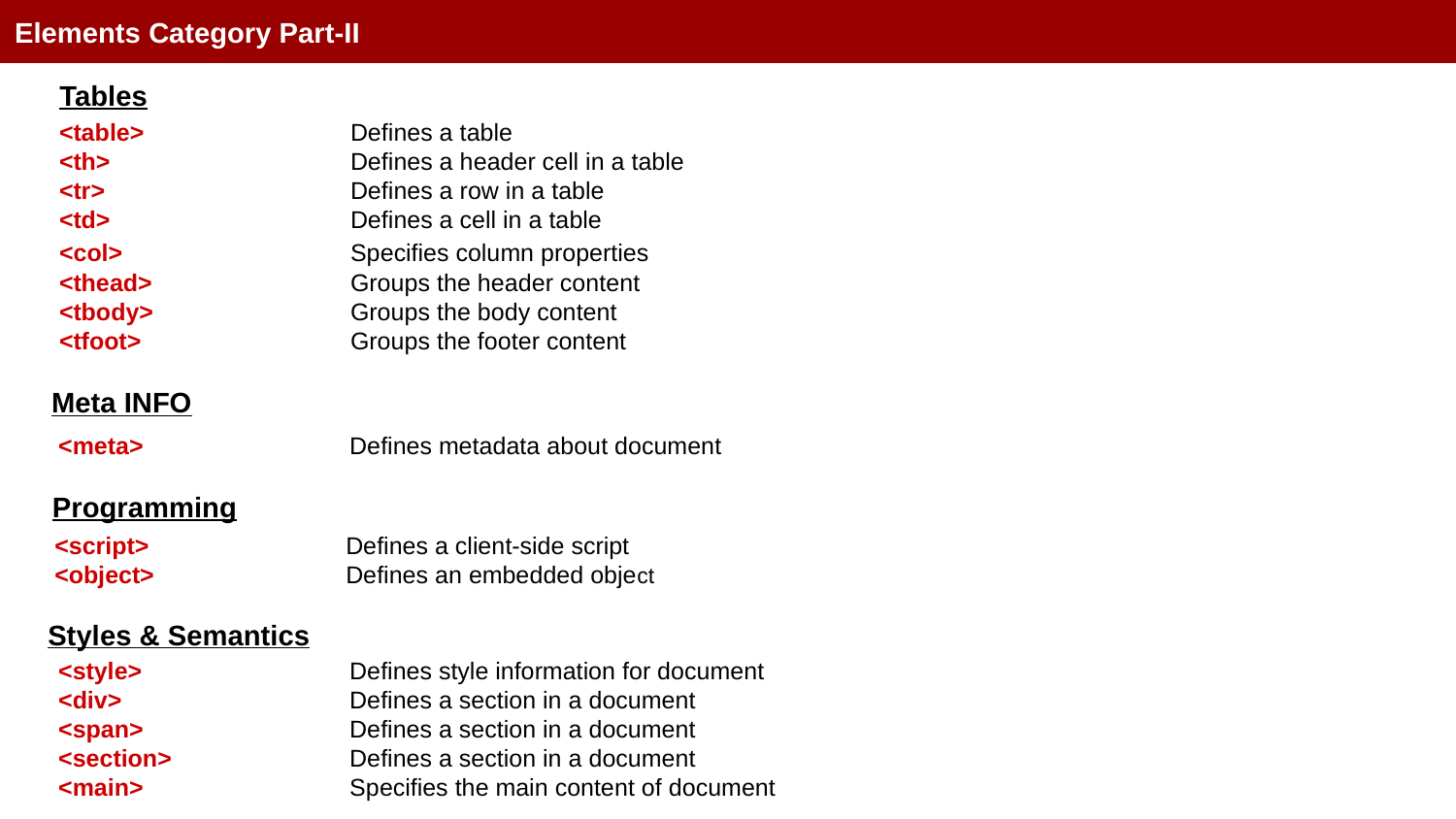

Elements Category Part-II
Tables
<table>		Defines a table
<th>		Defines a header cell in a table
<tr>		Defines a row in a table
<td>		Defines a cell in a table
<col>		Specifies column properties
<thead>		Groups the header content
<tbody>		Groups the body content
<tfoot>		Groups the footer content

Meta INFO
<meta>		Defines metadata about document
Programming
<script>		Defines a client-side script
<object>		Defines an embedded object
Styles & Semantics
<style>		Defines style information for document
<div>		Defines a section in a document
<span>		Defines a section in a document
<section>		Defines a section in a document
<main>		Specifies the main content of document